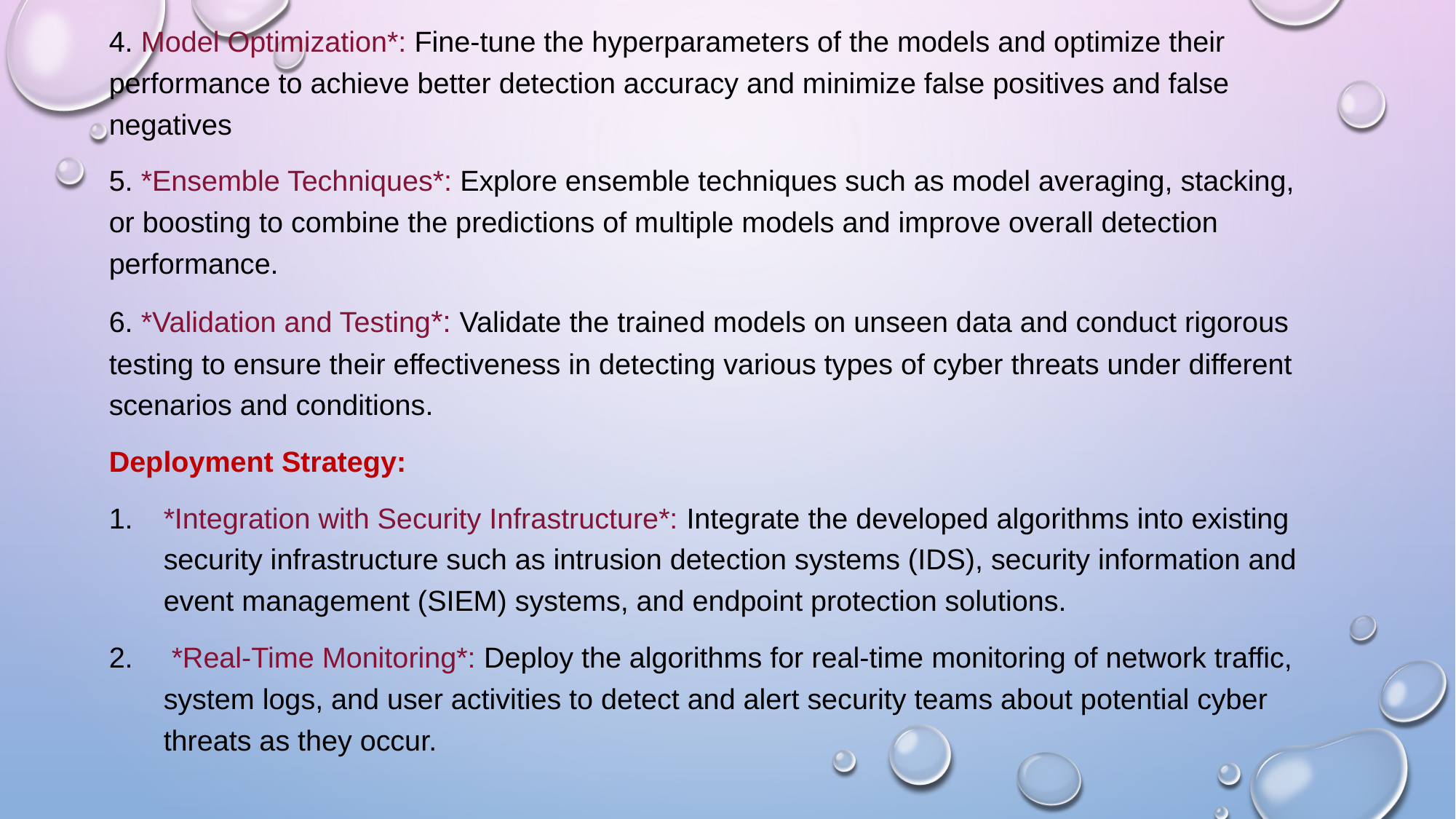

4. Model Optimization*: Fine-tune the hyperparameters of the models and optimize their performance to achieve better detection accuracy and minimize false positives and false negatives
5. *Ensemble Techniques*: Explore ensemble techniques such as model averaging, stacking, or boosting to combine the predictions of multiple models and improve overall detection performance.
6. *Validation and Testing*: Validate the trained models on unseen data and conduct rigorous testing to ensure their effectiveness in detecting various types of cyber threats under different scenarios and conditions.
Deployment Strategy:
*Integration with Security Infrastructure*: Integrate the developed algorithms into existing security infrastructure such as intrusion detection systems (IDS), security information and event management (SIEM) systems, and endpoint protection solutions.
 *Real-Time Monitoring*: Deploy the algorithms for real-time monitoring of network traffic, system logs, and user activities to detect and alert security teams about potential cyber threats as they occur.